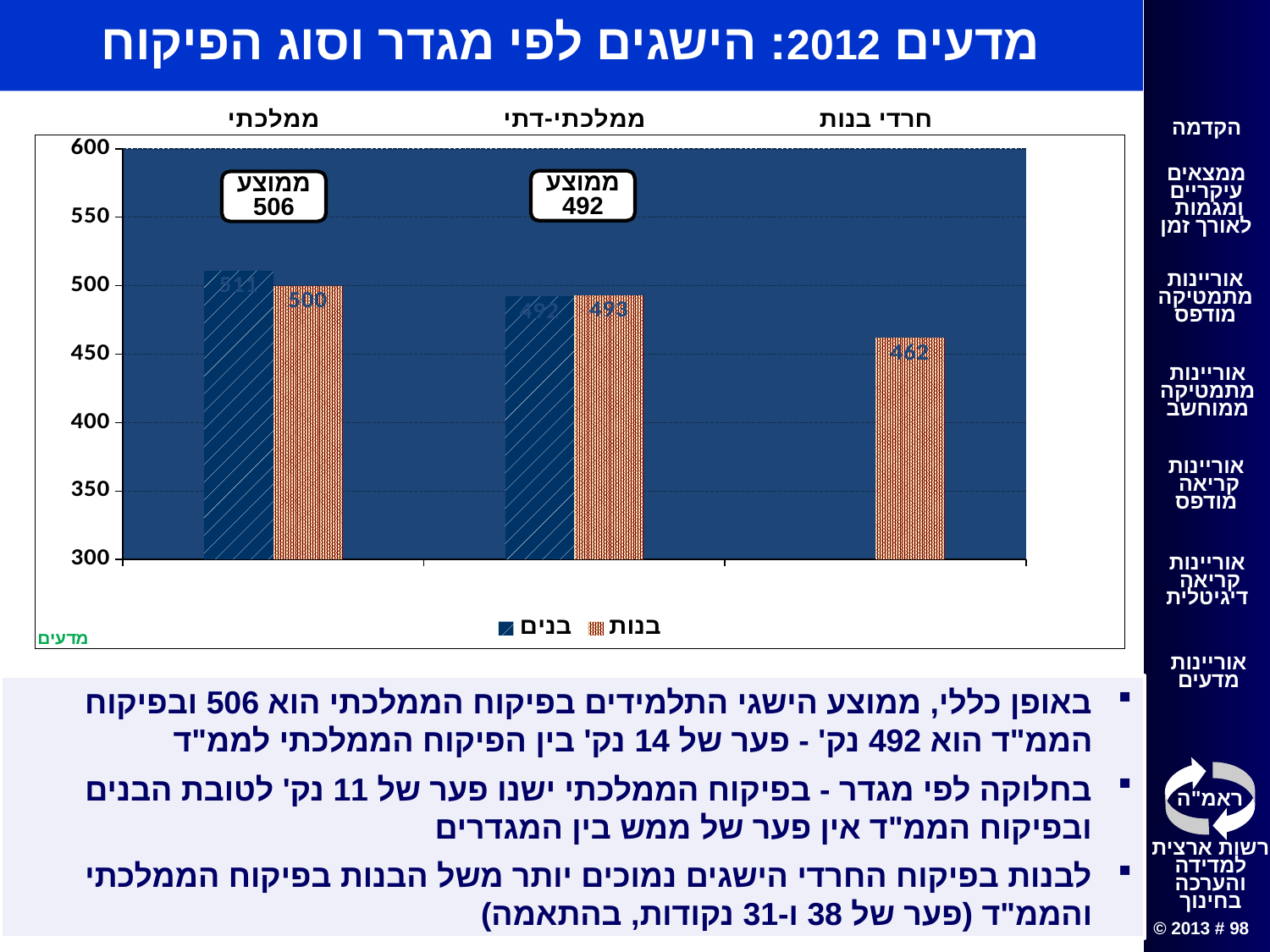

מדעים 2012: הישגים לפי מגדר וסוג הפיקוח

[unsupported chart]

ממוצע 492
ממוצע 506
באופן כללי, ממוצע הישגי התלמידים בפיקוח הממלכתי הוא 506 ובפיקוח הממ"ד הוא 492 נק' - פער של 14 נק' בין הפיקוח הממלכתי לממ"ד
בחלוקה לפי מגדר - בפיקוח הממלכתי ישנו פער של 11 נק' לטובת הבנים ובפיקוח הממ"ד אין פער של ממש בין המגדרים
לבנות בפיקוח החרדי הישגים נמוכים יותר משל הבנות בפיקוח הממלכתי והממ"ד (פער של 38 ו-31 נקודות, בהתאמה)